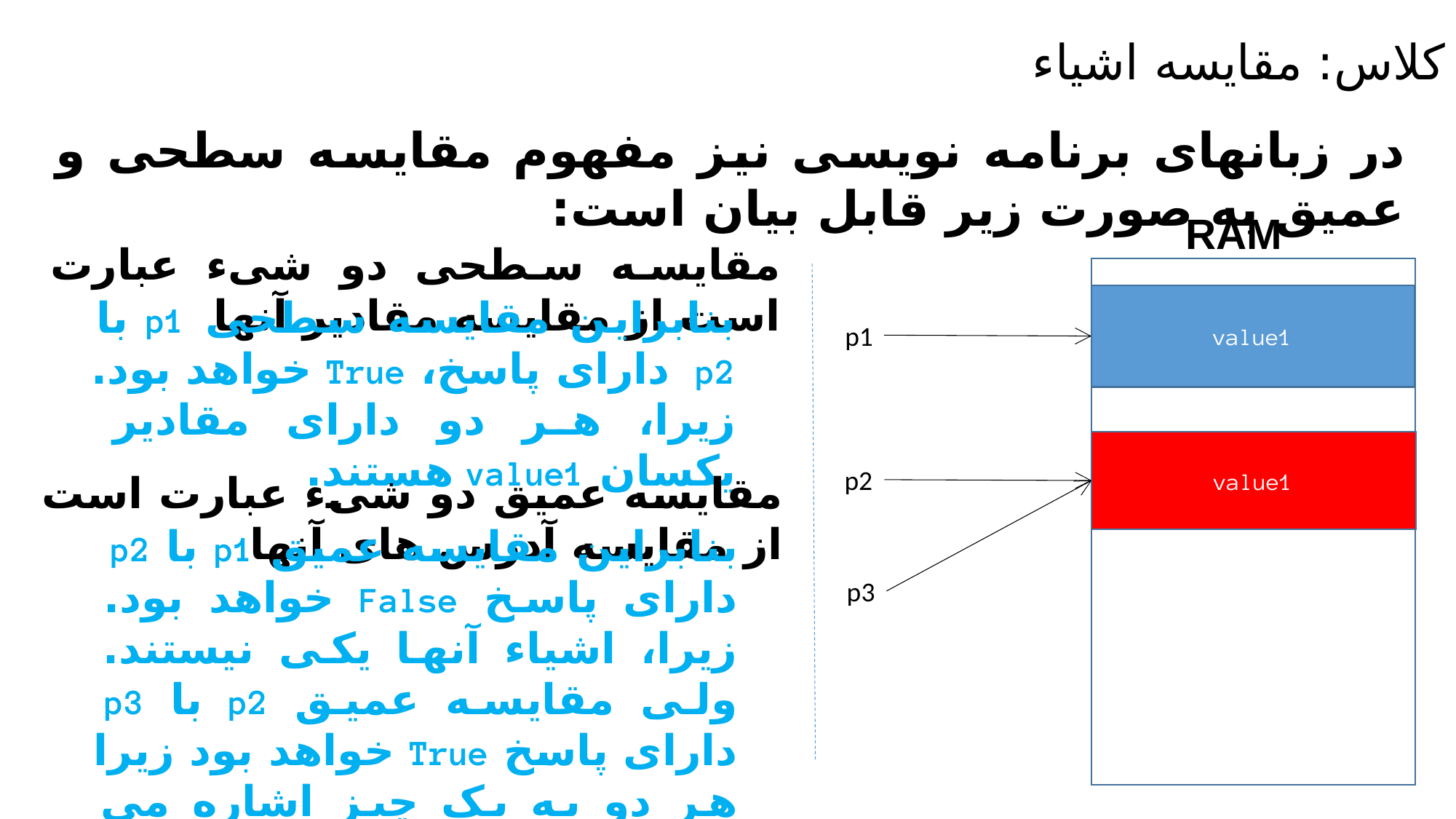

کلاس: مقایسه اشیاء
در زبانهای برنامه نویسی نیز مفهوم مقایسه سطحی و عمیق به صورت زیر قابل بیان است:
RAM
مقایسه سطحی دو شیء عبارت است از مقایسه مقادیر آنها

بنابراین مقایسه سطحی p1 با p2  دارای پاسخ، True خواهد بود. زیرا، هر دو دارای مقادیر یکسان value1 هستند.
value1
p1
value1
p2
مقایسه عمیق دو شیء عبارت است از مقایسه آدرس های آنها
بنابراین مقایسه عمیق p1 با p2  دارای پاسخ False خواهد بود. زیرا، اشیاء آنها یکی نیستند. ولی مقایسه عمیق p2 با p3 دارای پاسخ True خواهد بود زیرا هر دو به یک چیز اشاره می کنند.
p3